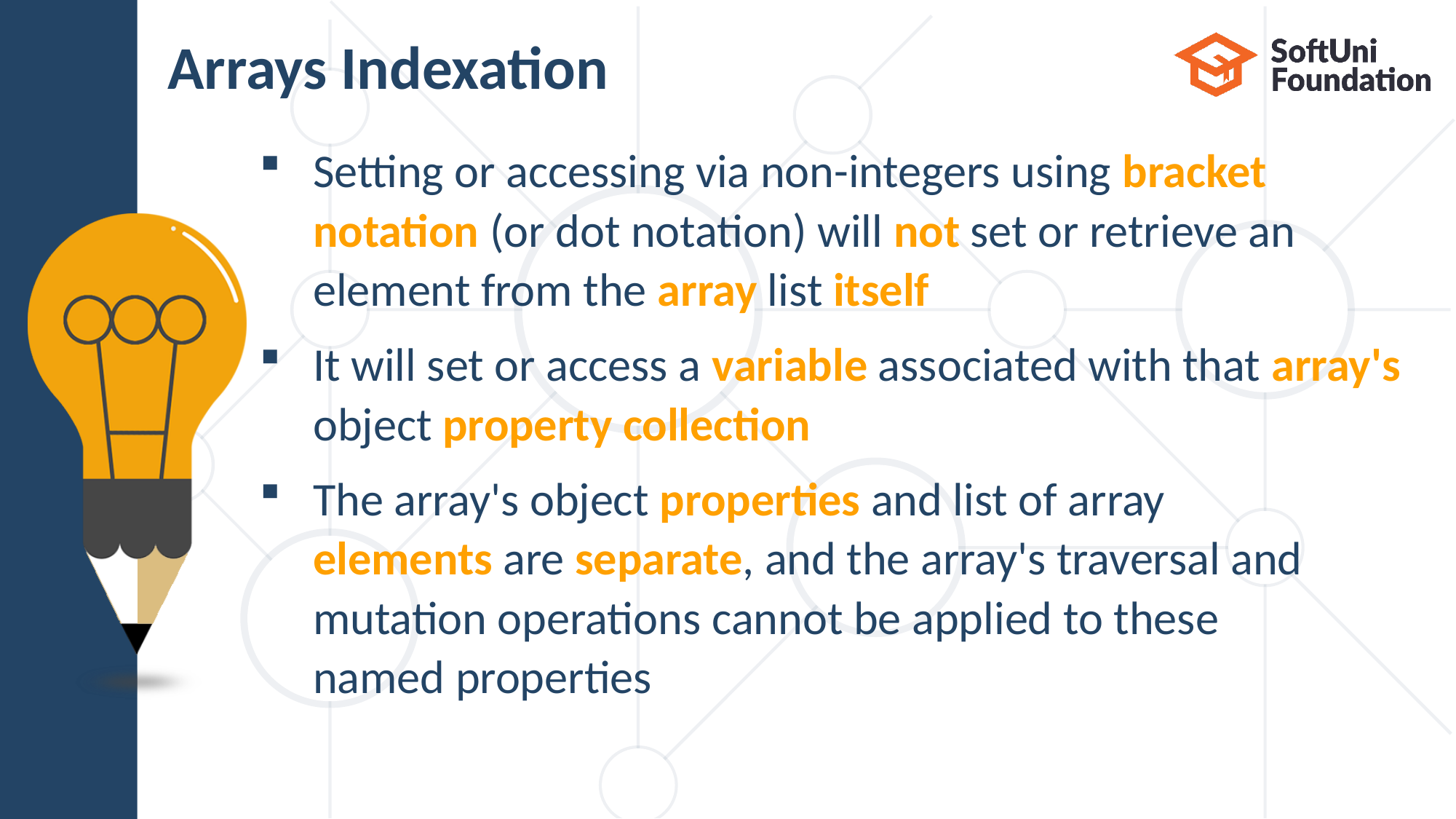

# Arrays Indexation
Setting or accessing via non-integers using bracket
notation (or dot notation) will not set or retrieve an
element from the array list itself
It will set or access a variable associated with that array's
object property collection
The array's object properties and list of array
elements are separate, and the array's traversal and
mutation operations cannot be applied to these
named properties